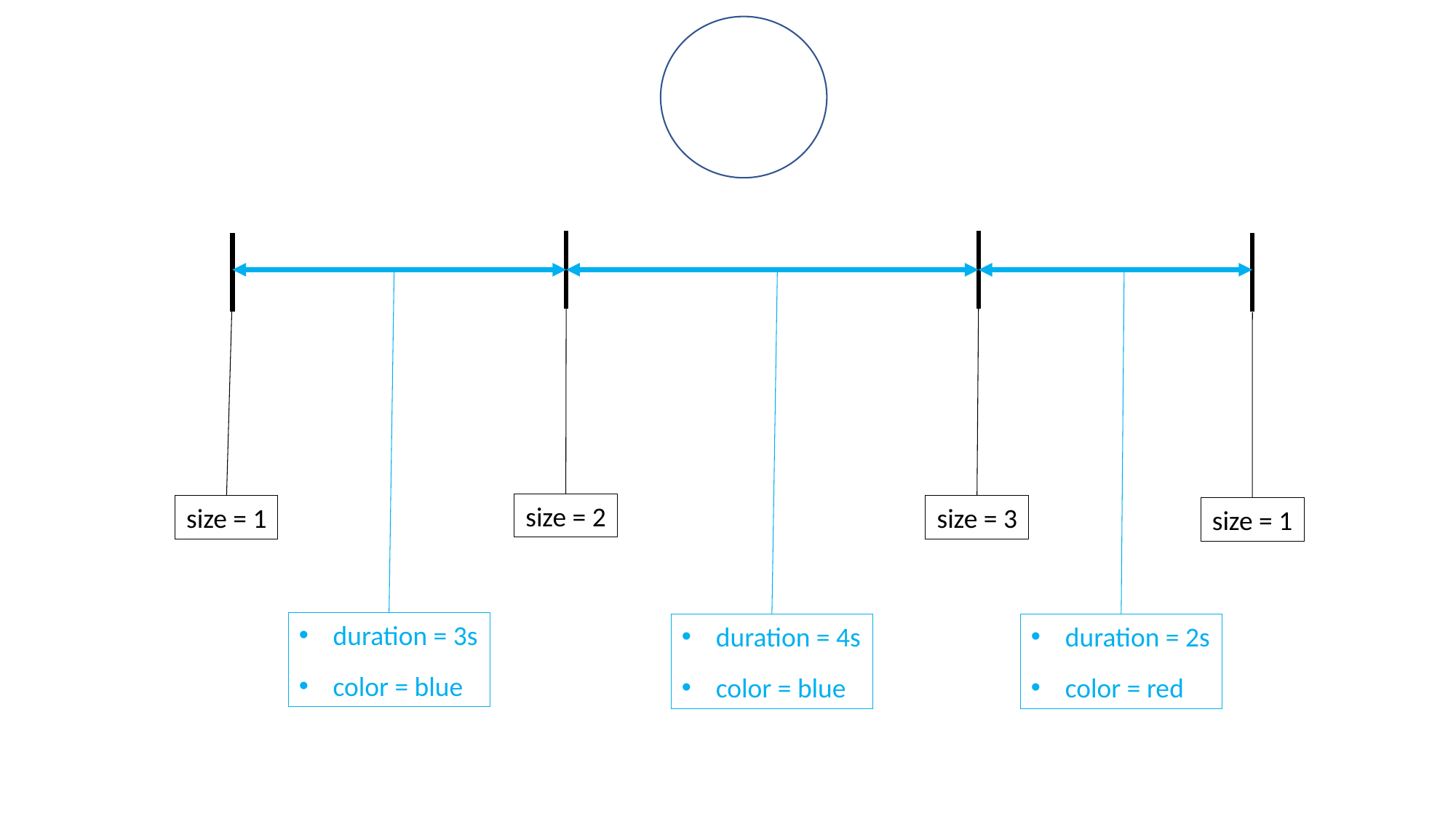

size = 2
size = 1
size = 3
size = 1
duration = 3s
color = blue
duration = 4s
color = blue
duration = 2s
color = red